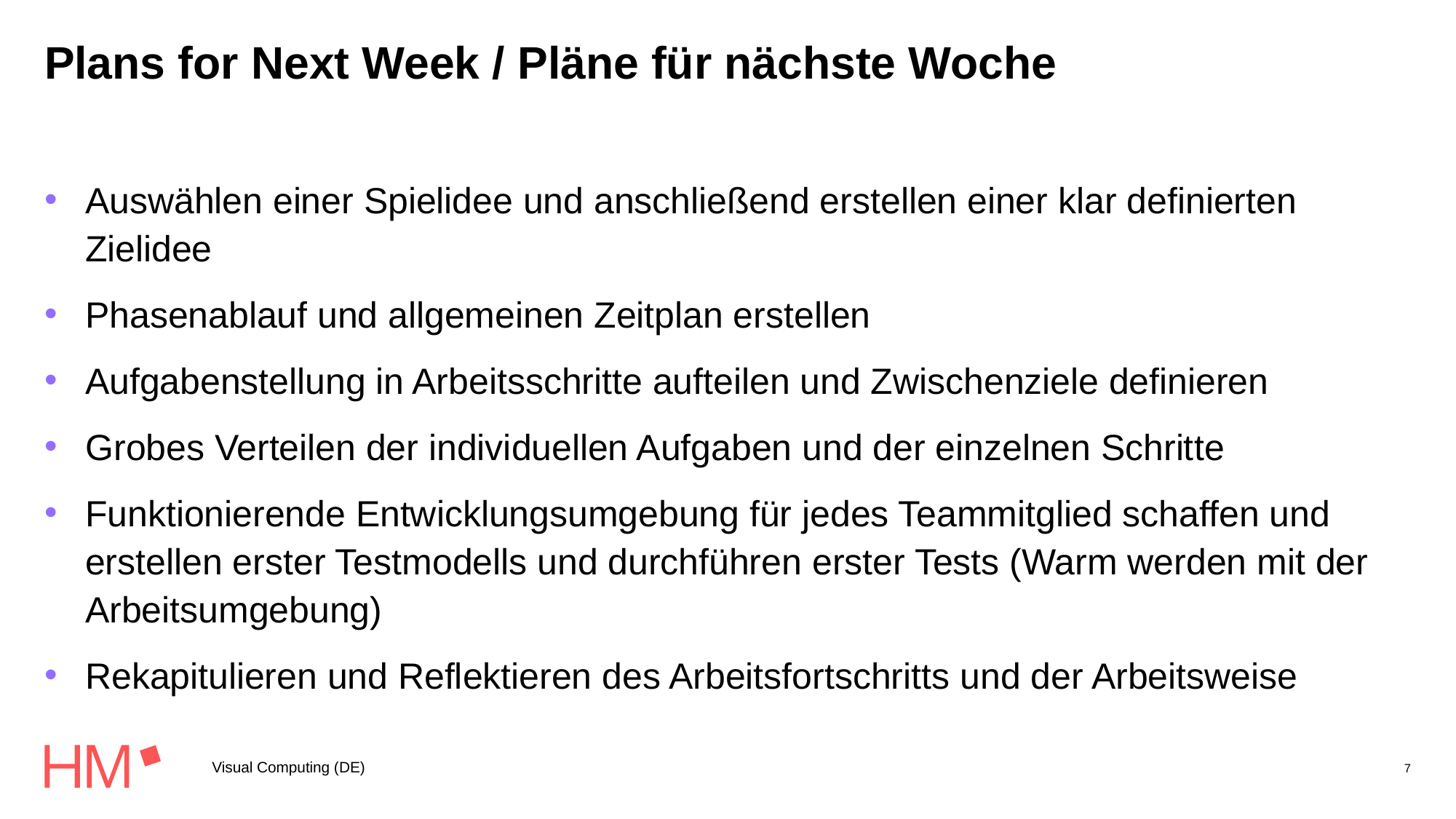

# Plans for Next Week / Pläne für nächste Woche
Auswählen einer Spielidee und anschließend erstellen einer klar definierten Zielidee
Phasenablauf und allgemeinen Zeitplan erstellen
Aufgabenstellung in Arbeitsschritte aufteilen und Zwischenziele definieren
Grobes Verteilen der individuellen Aufgaben und der einzelnen Schritte
Funktionierende Entwicklungsumgebung für jedes Teammitglied schaffen und erstellen erster Testmodells und durchführen erster Tests (Warm werden mit der Arbeitsumgebung)
Rekapitulieren und Reflektieren des Arbeitsfortschritts und der Arbeitsweise

Visual Computing (DE)
7